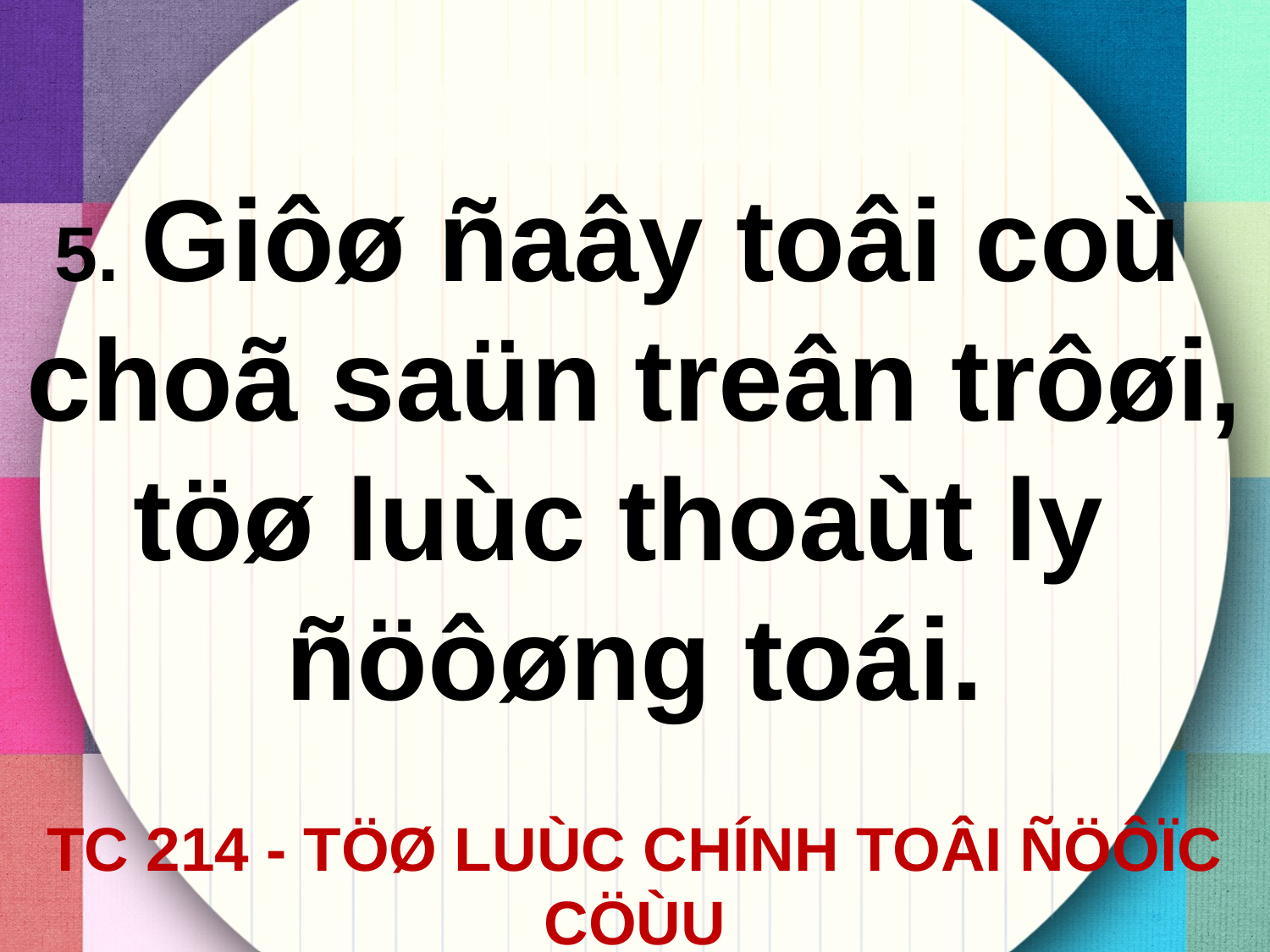

5. Giôø ñaây toâi coù
choã saün treân trôøi,
töø luùc thoaùt ly
ñöôøng toái.
TC 214 - TÖØ LUÙC CHÍNH TOÂI ÑÖÔÏC CÖÙU